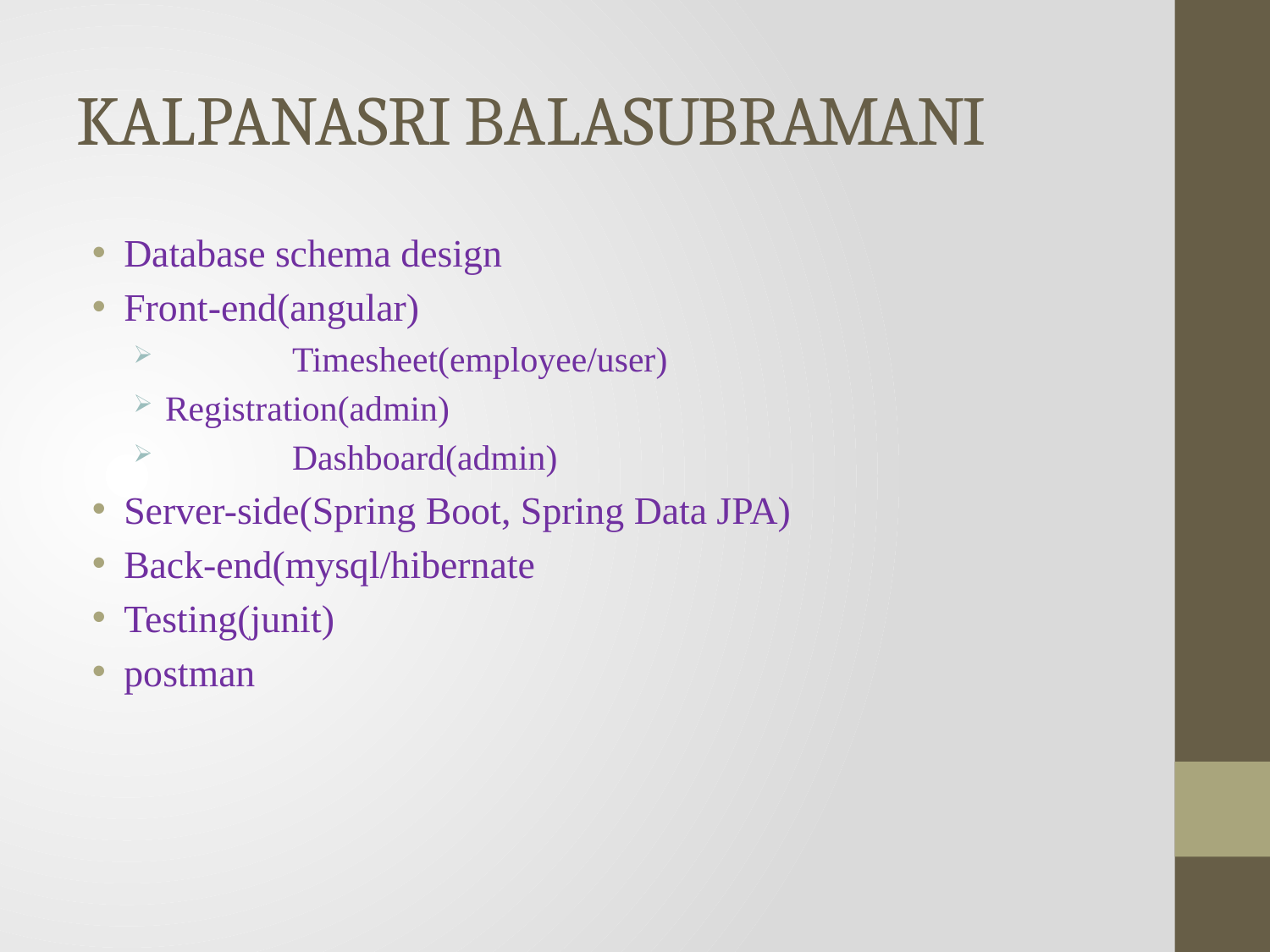

# KALPANASRI BALASUBRAMANI
Database schema design
Front-end(angular)
	Timesheet(employee/user)
Registration(admin)
 	Dashboard(admin)
Server-side(Spring Boot, Spring Data JPA)
Back-end(mysql/hibernate
Testing(junit)
postman